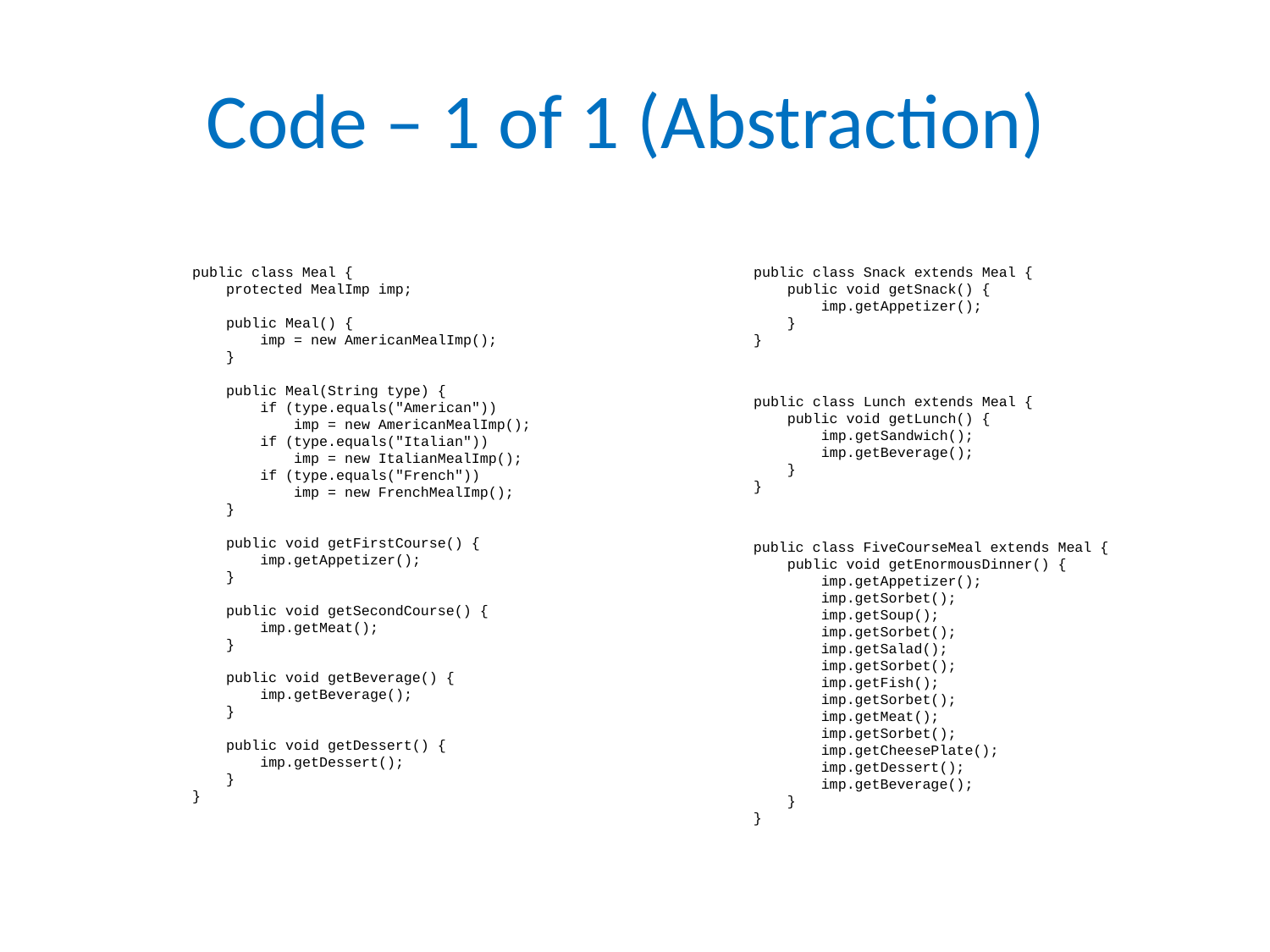

# Code – 1 of 1 (Abstraction)
public class Meal {
    protected MealImp imp;

    public Meal() {
        imp = new AmericanMealImp();
    }

    public Meal(String type) {
        if (type.equals("American"))
            imp = new AmericanMealImp();
        if (type.equals("Italian"))
            imp = new ItalianMealImp();
        if (type.equals("French"))
            imp = new FrenchMealImp();
    }

    public void getFirstCourse() {
        imp.getAppetizer();
    }

    public void getSecondCourse() {
        imp.getMeat();
    }

    public void getBeverage() {
        imp.getBeverage();
    }

    public void getDessert() {
        imp.getDessert();
    }
}
public class Snack extends Meal {
    public void getSnack() {
        imp.getAppetizer();
    }
}
public class Lunch extends Meal {
    public void getLunch() {
        imp.getSandwich();
        imp.getBeverage();
    }
}
public class FiveCourseMeal extends Meal {
    public void getEnormousDinner() {
        imp.getAppetizer();
        imp.getSorbet();
        imp.getSoup();
        imp.getSorbet();
        imp.getSalad();
        imp.getSorbet();
        imp.getFish();
        imp.getSorbet();
        imp.getMeat();
        imp.getSorbet();
        imp.getCheesePlate();
        imp.getDessert();
        imp.getBeverage();
    }
}